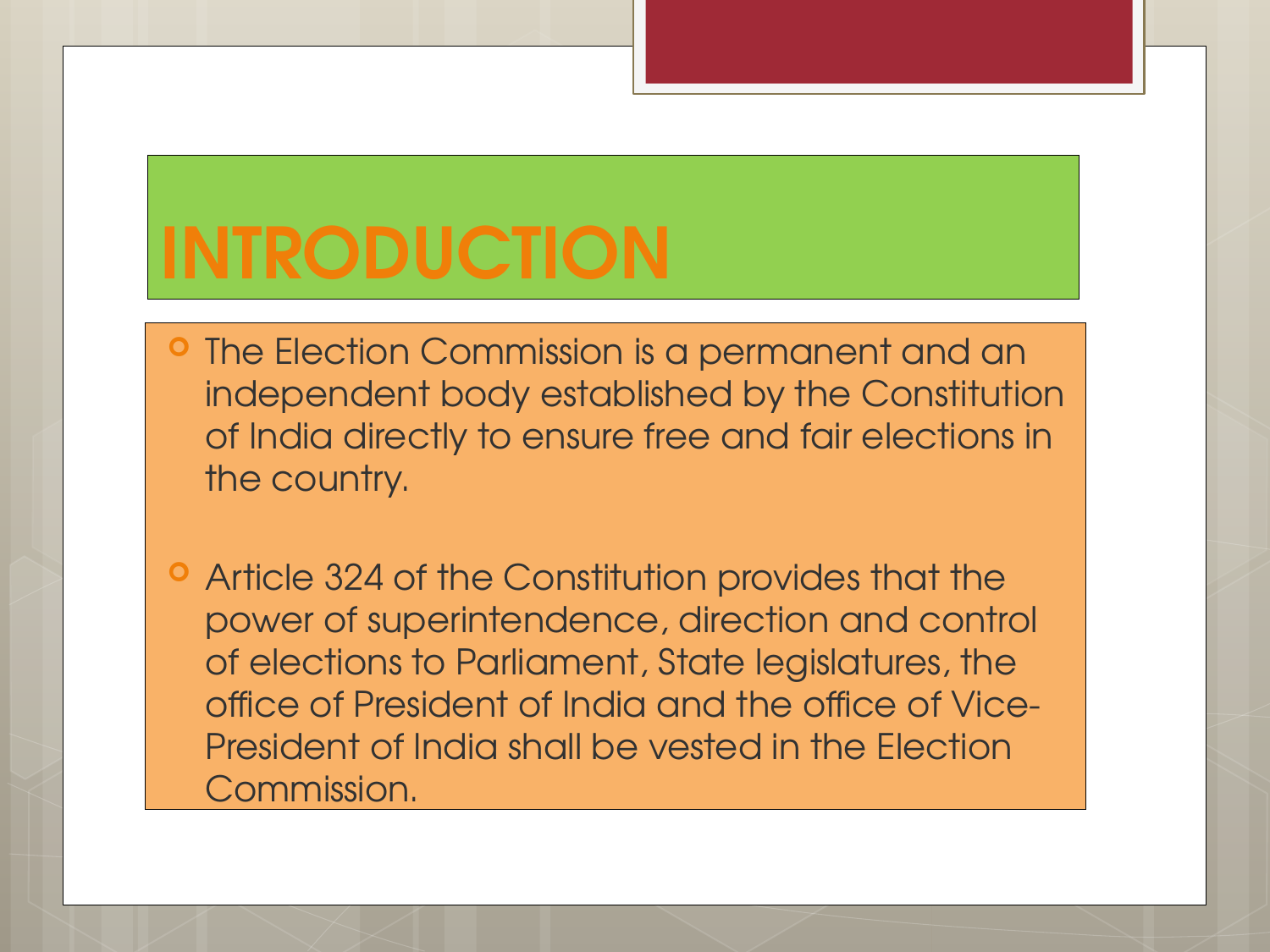

# INTRODUCTION
The Election Commission is a permanent and an independent body established by the Constitution of India directly to ensure free and fair elections in the country.

Article 324 of the Constitution provides that the power of superintendence, direction and control of elections to Parliament, State legislatures, the office of President of India and the office of Vice-President of India shall be vested in the Election Commission.